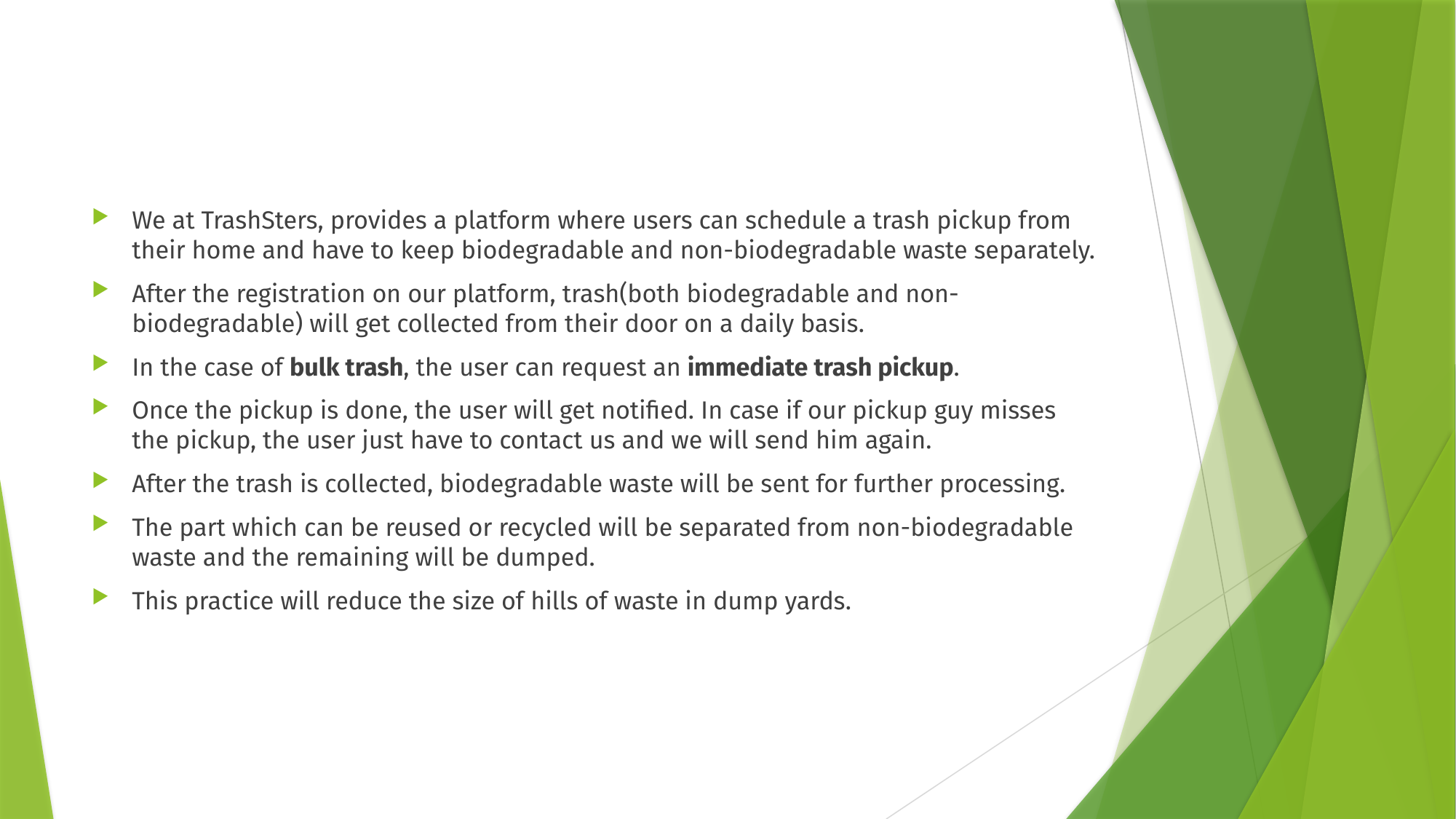

#
We at TrashSters, provides a platform where users can schedule a trash pickup from their home and have to keep biodegradable and non-biodegradable waste separately.
After the registration on our platform, trash(both biodegradable and non-biodegradable) will get collected from their door on a daily basis.
In the case of bulk trash, the user can request an immediate trash pickup.
Once the pickup is done, the user will get notified. In case if our pickup guy misses the pickup, the user just have to contact us and we will send him again.
After the trash is collected, biodegradable waste will be sent for further processing.
The part which can be reused or recycled will be separated from non-biodegradable waste and the remaining will be dumped.
This practice will reduce the size of hills of waste in dump yards.